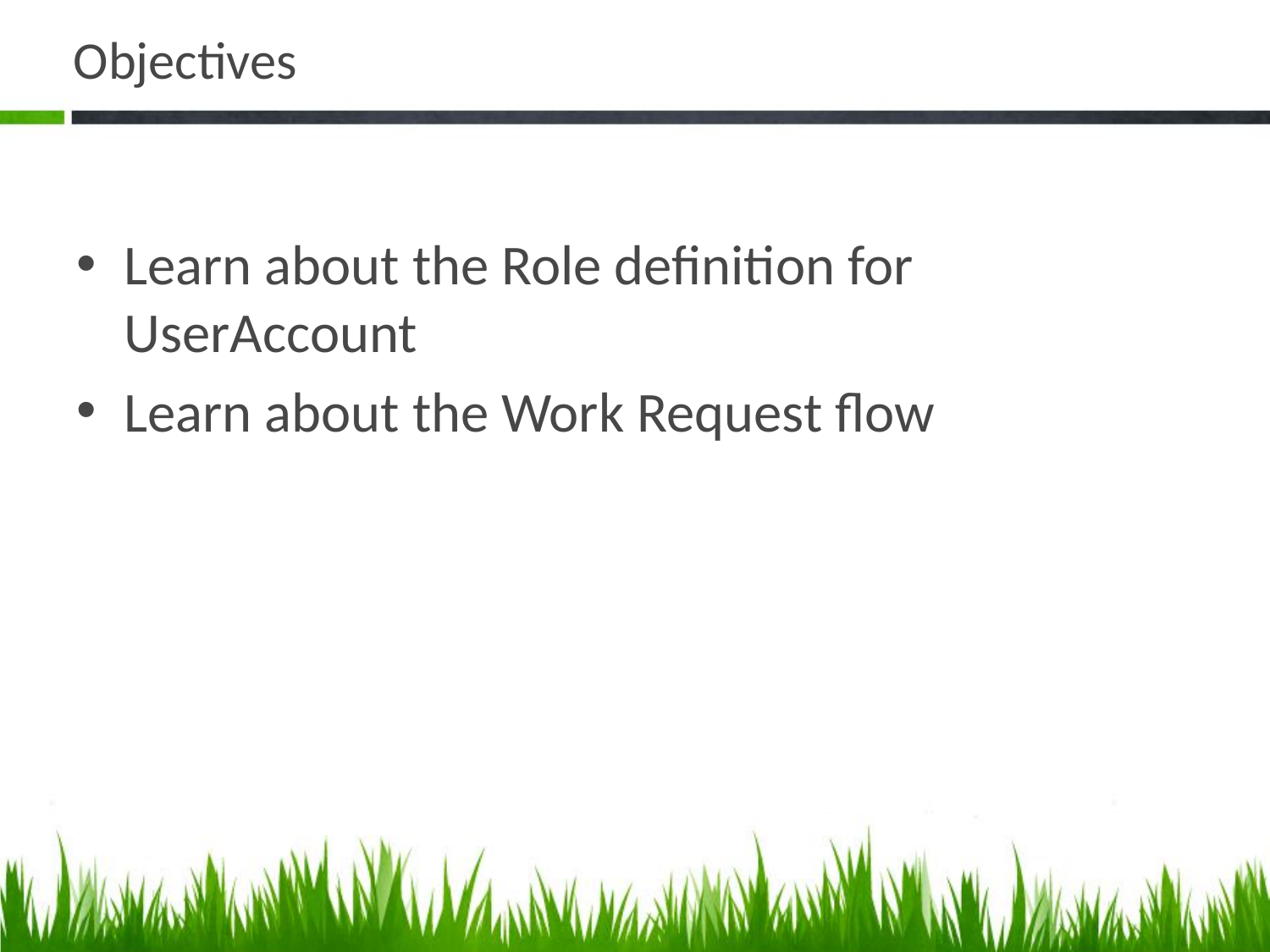

# Objectives
Learn about the Role definition for UserAccount
Learn about the Work Request flow